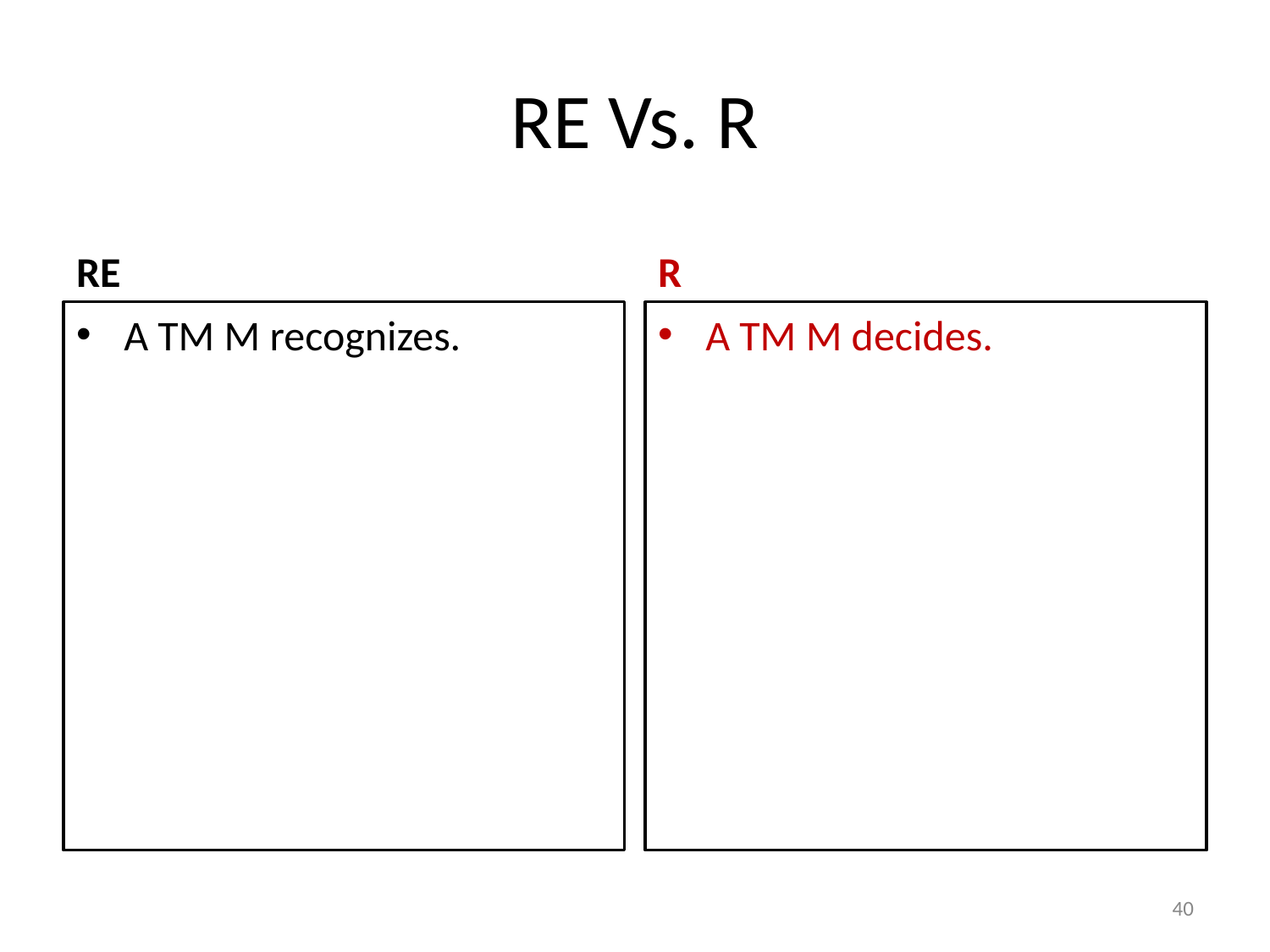

# RE Vs. R
RE
R
A TM M recognizes.
A TM M decides.
40